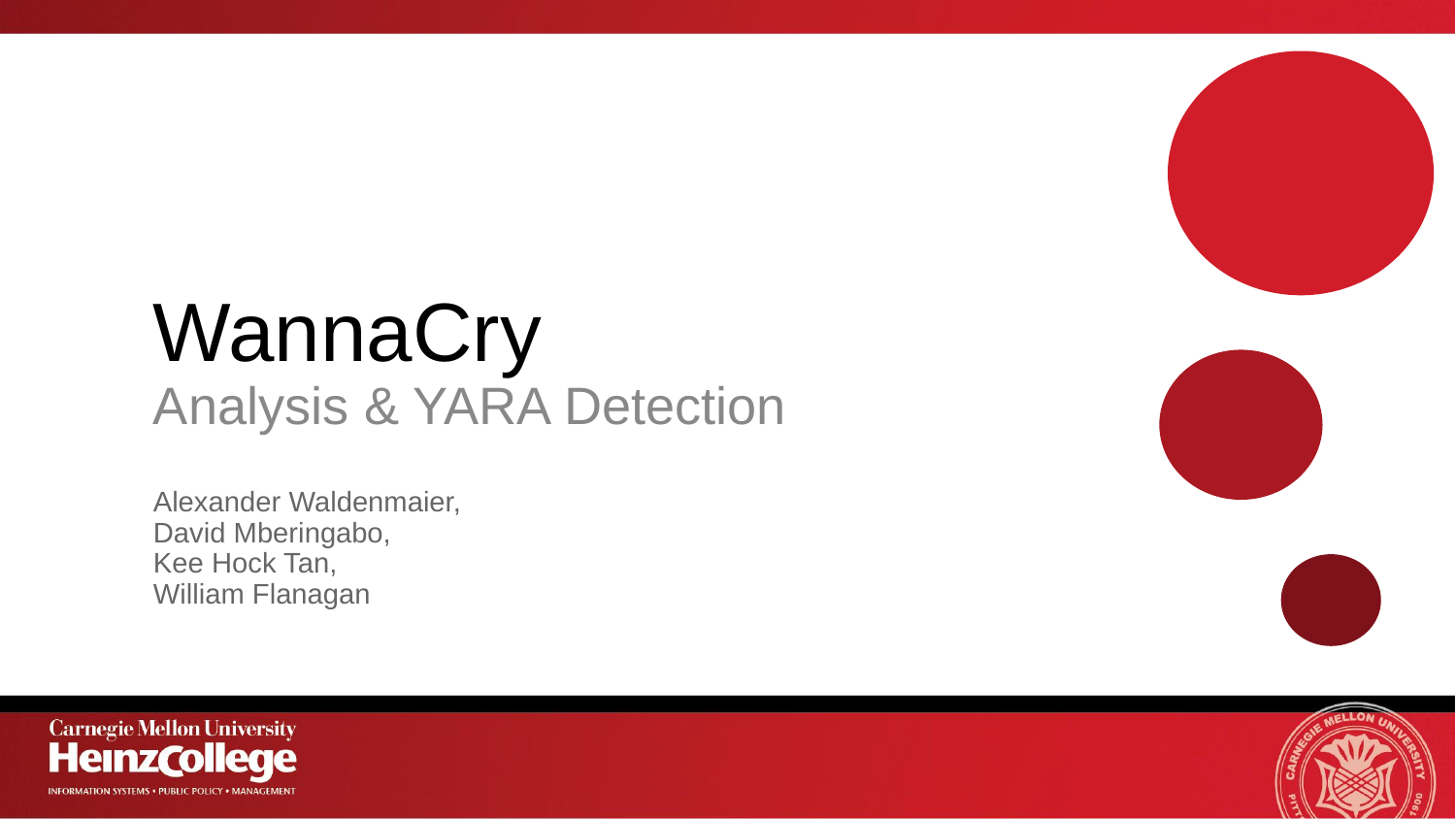

# WannaCry Analysis & YARA Detection
Alexander Waldenmaier,
David Mberingabo,
Kee Hock Tan,
William Flanagan